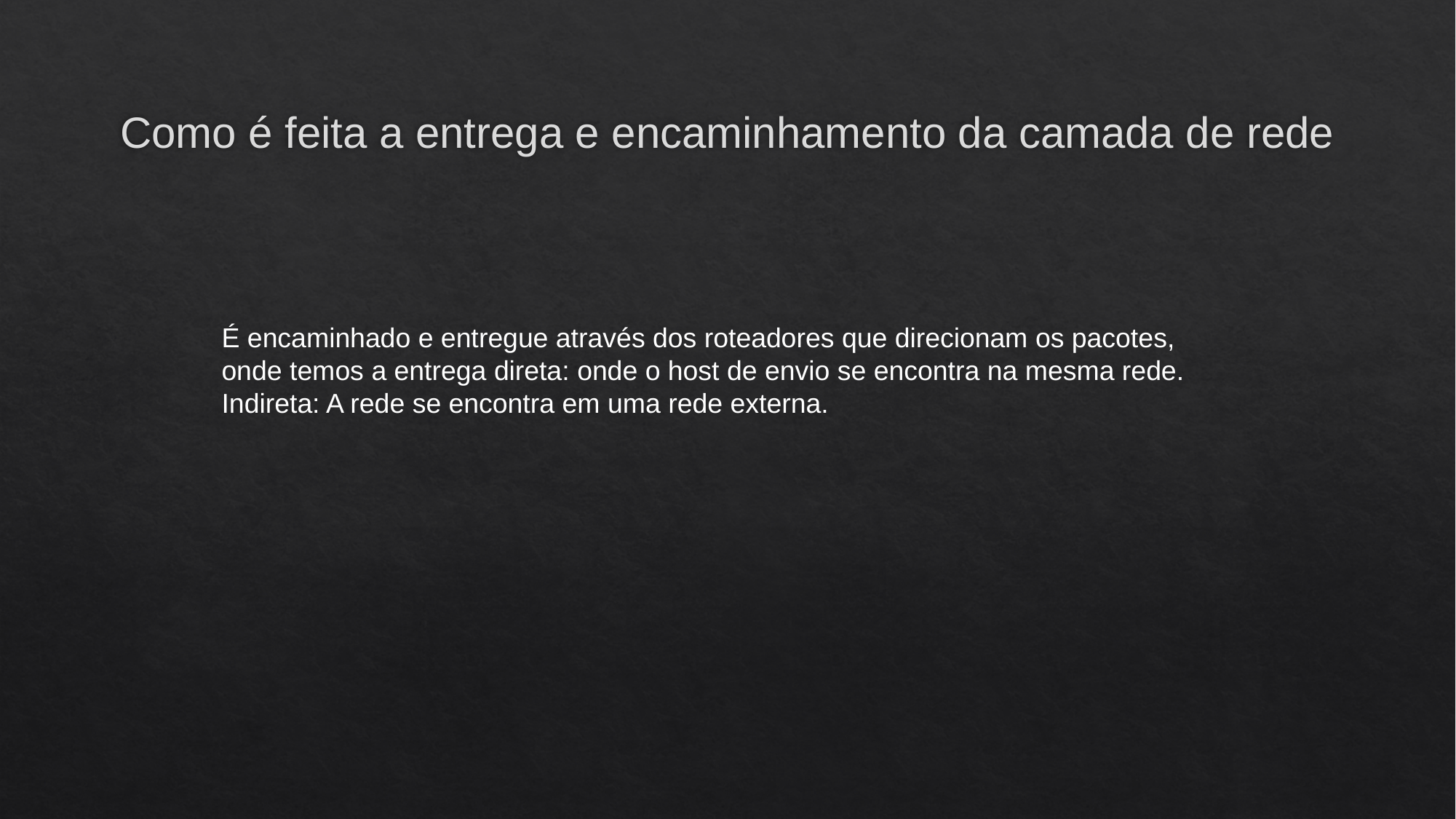

# Como é feita a entrega e encaminhamento da camada de rede
É encaminhado e entregue através dos roteadores que direcionam os pacotes, onde temos a entrega direta: onde o host de envio se encontra na mesma rede.
Indireta: A rede se encontra em uma rede externa.